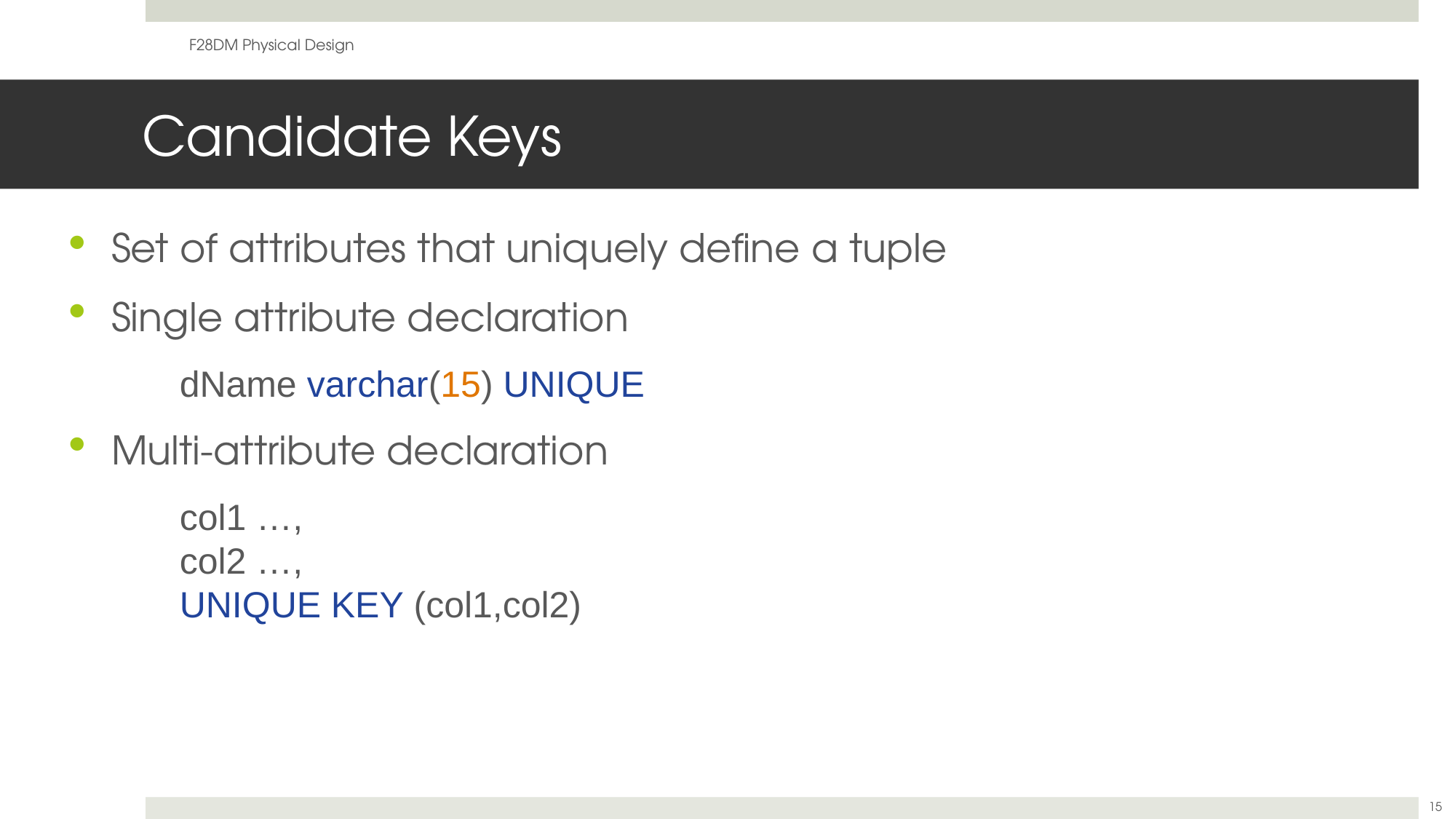

F28DM Physical Design

# Candidate Keys
Set of attributes that uniquely define a tuple
Single attribute declaration
	dName varchar(15) UNIQUE
Multi-attribute declaration
	col1 …,
	col2 …,
	UNIQUE KEY (col1,col2)
15